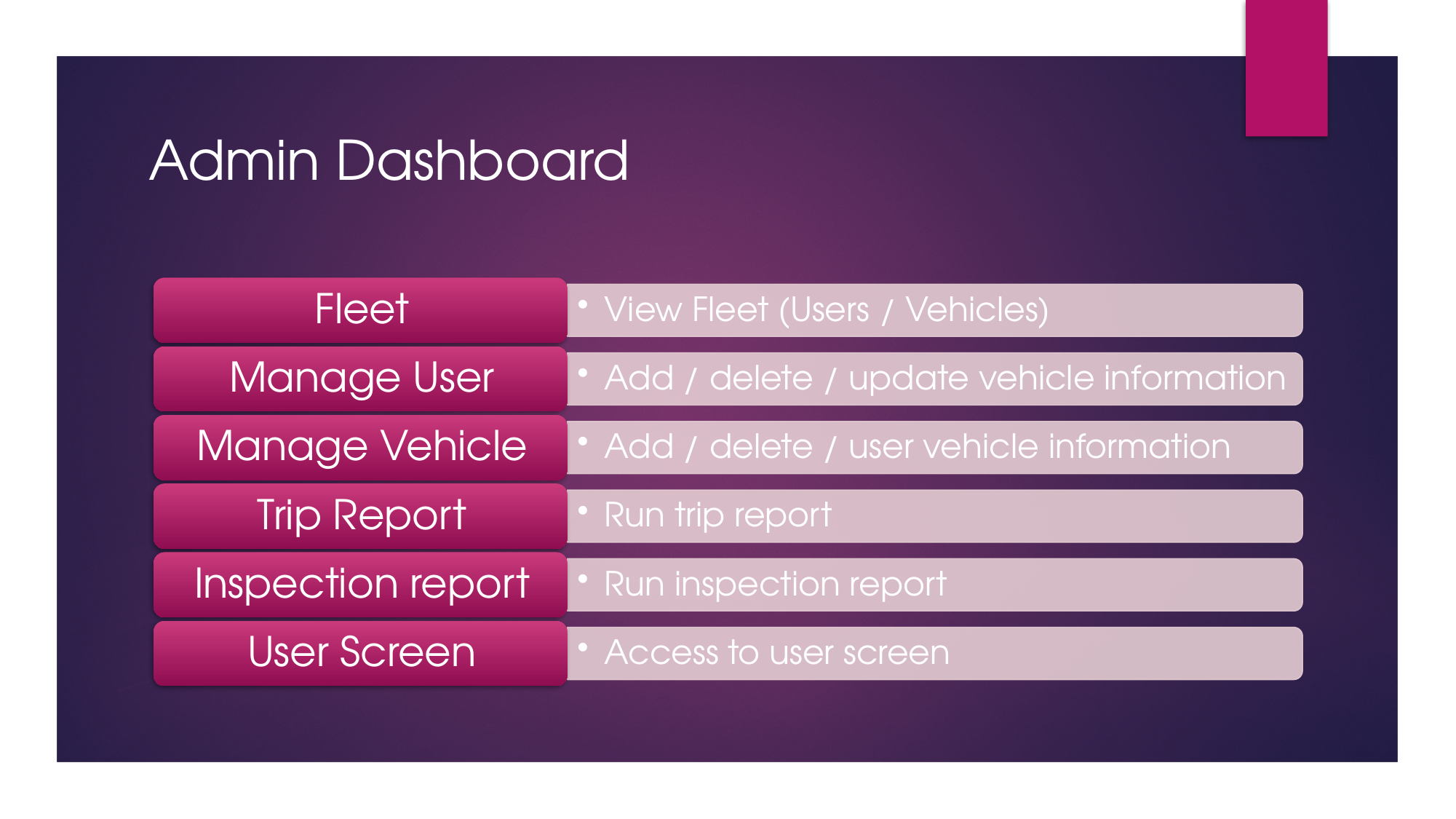

# Admin Dashboard
View Fleet (Users / Vehicles)
Fleet
Add / delete / update vehicle information
Manage User
Add / delete / user vehicle information
Manage Vehicle
Run trip report
Trip Report
Run inspection report
Inspection report
Access to user screen
User Screen